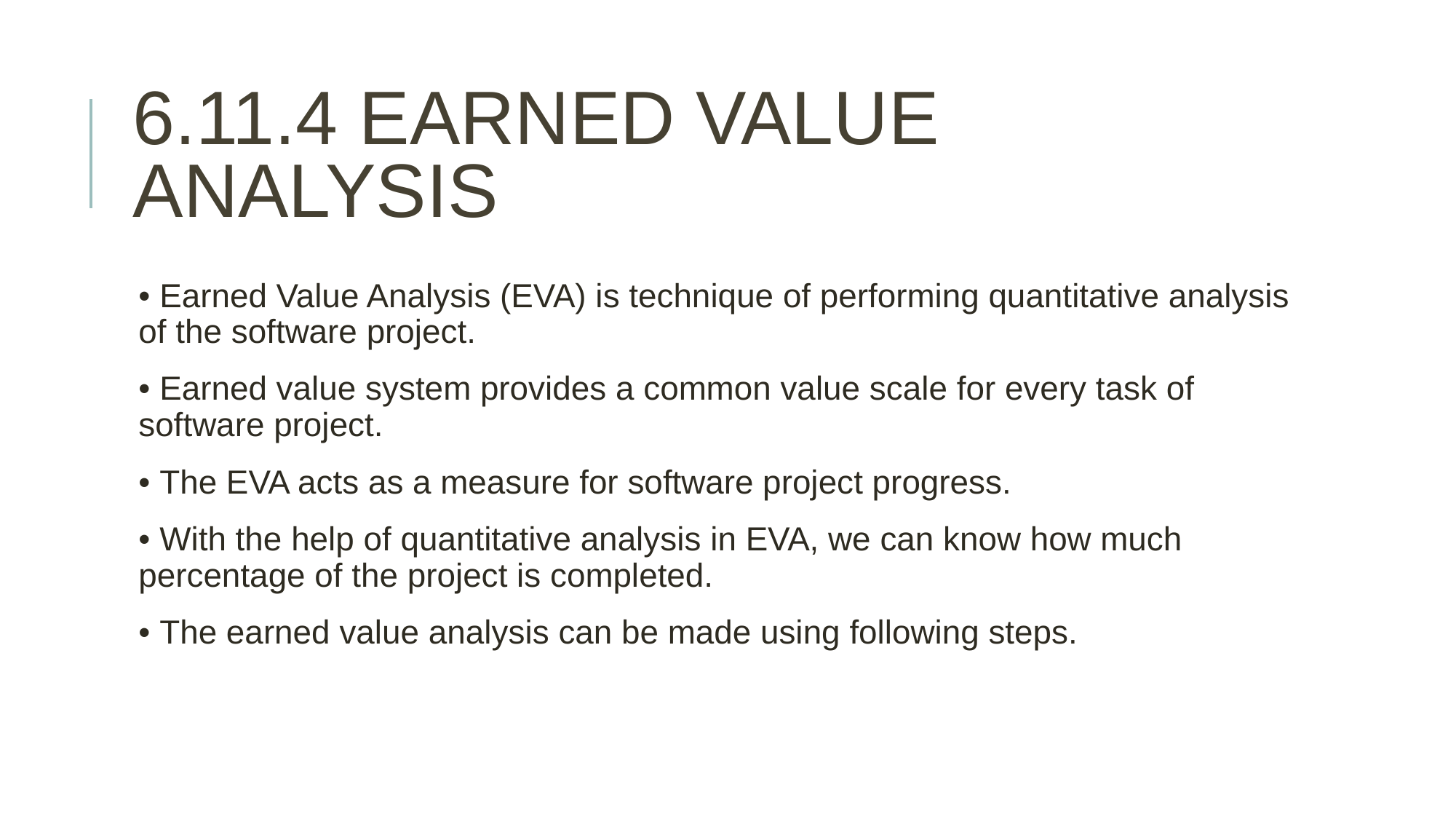

# 6.11.4 EARNED VALUE ANALYSIS
• Earned Value Analysis (EVA) is technique of performing quantitative analysis of the software project.
• Earned value system provides a common value scale for every task of software project.
• The EVA acts as a measure for software project progress.
• With the help of quantitative analysis in EVA, we can know how much percentage of the project is completed.
• The earned value analysis can be made using following steps.